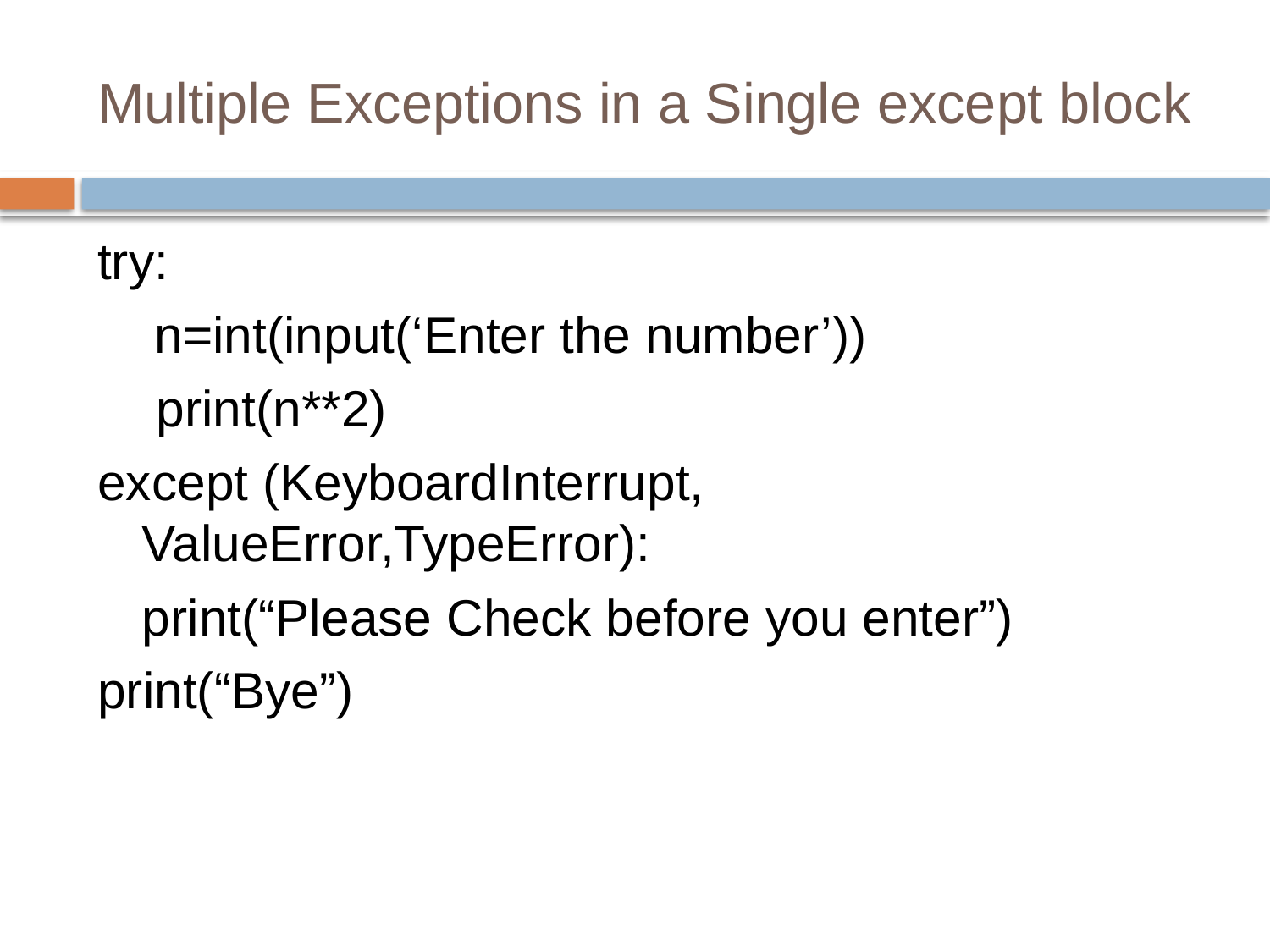

# Multiple Exceptions in a Single except block
try:
    n=int(input(‘Enter the number’))
	 print(n**2)
except (KeyboardInterrupt, ValueError,TypeError):
	print(“Please Check before you enter”)
print(“Bye”)